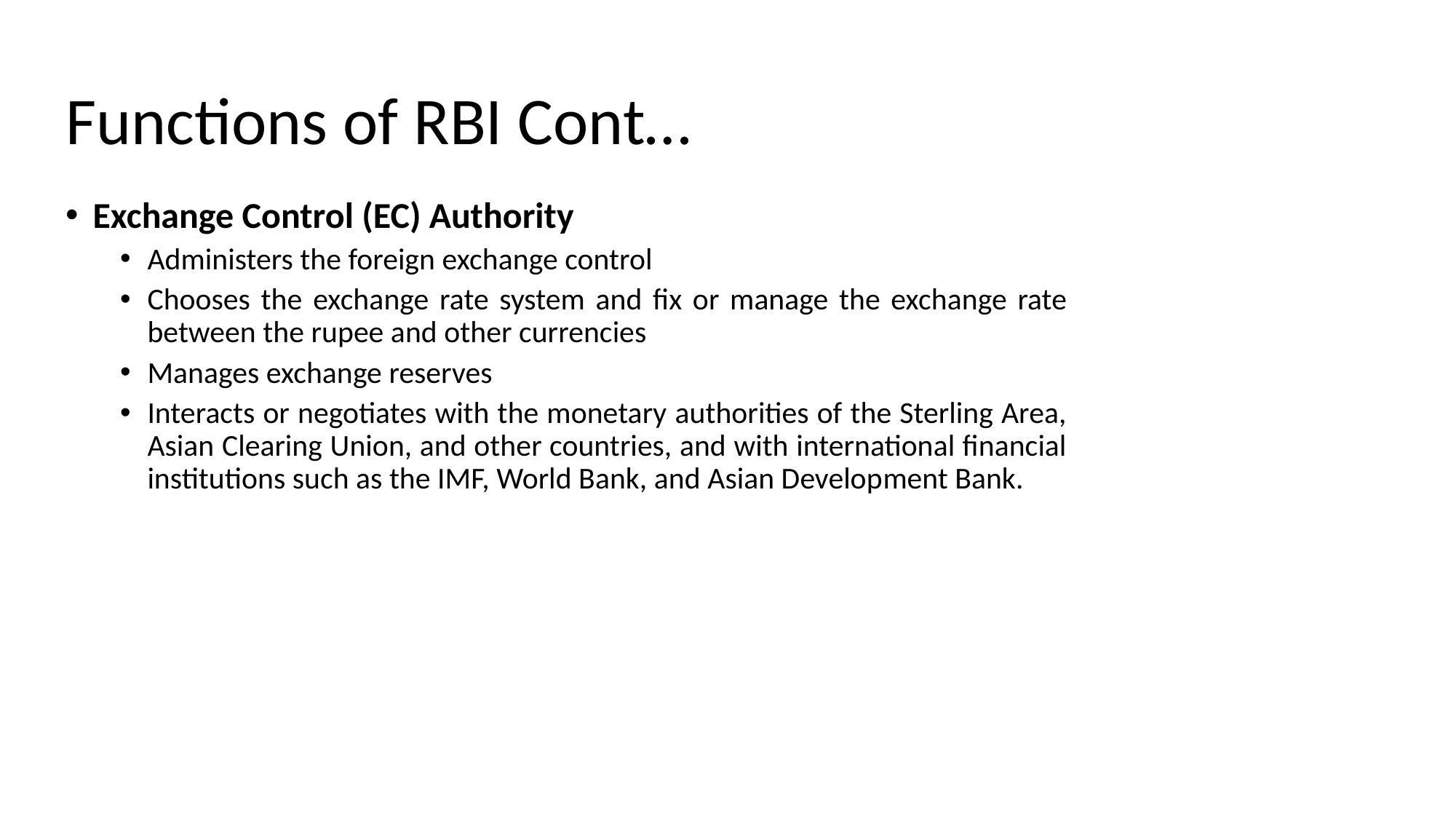

# Functions of RBI Cont…
Exchange Control (EC) Authority
Administers the foreign exchange control
Chooses the exchange rate system and fix or manage the exchange rate between the rupee and other currencies
Manages exchange reserves
Interacts or negotiates with the monetary authorities of the Sterling Area, Asian Clearing Union, and other countries, and with international financial institutions such as the IMF, World Bank, and Asian Develop­ment Bank.